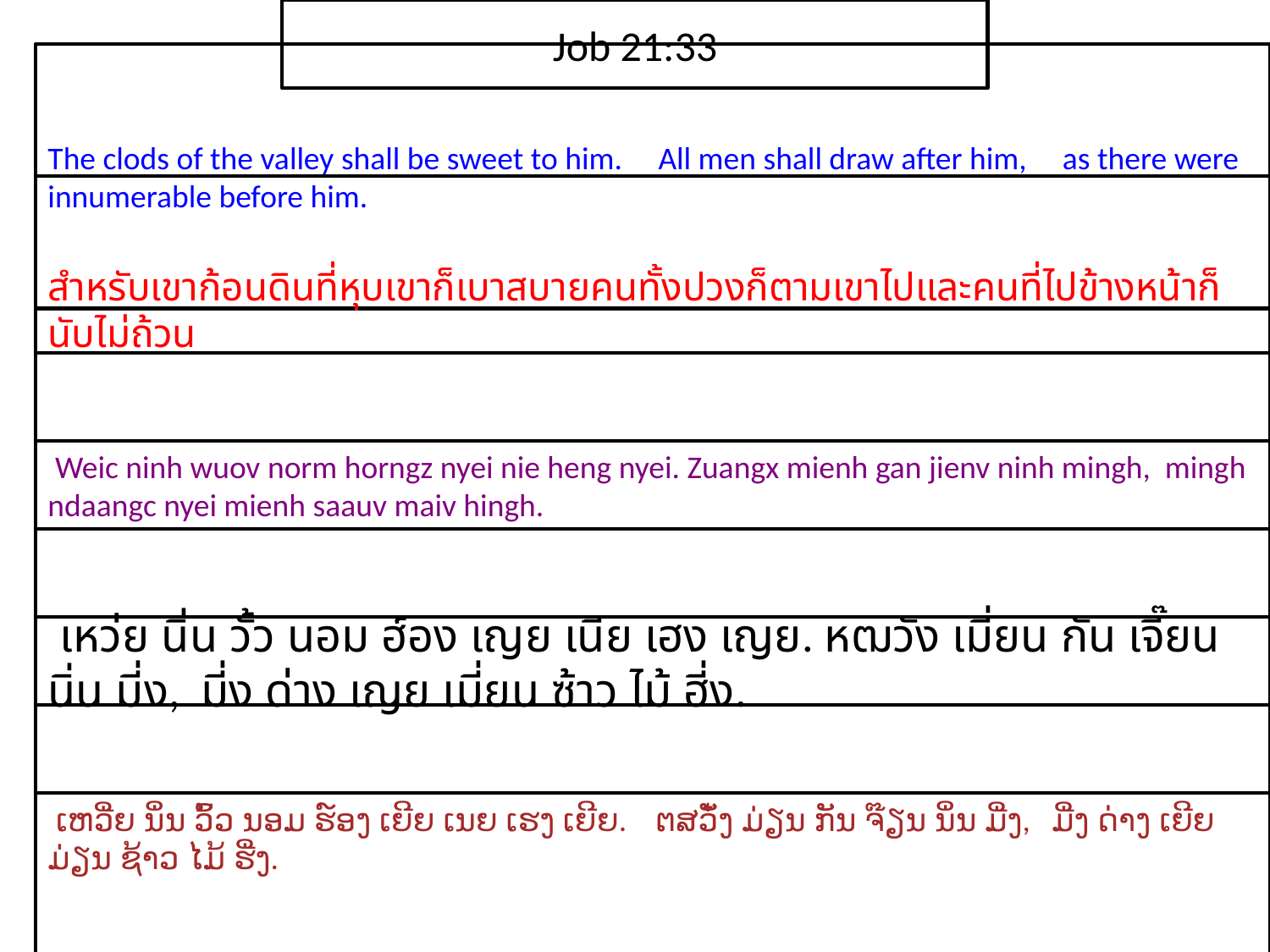

Job 21:33
The clods of the valley shall be sweet to him.     All men shall draw after him,     as there were innumerable before him.
สำหรับ​เขา​ก้อน​ดิน​ที่​หุบ​เขา​ก็​เบา​สบายคน​ทั้ง​ปวง​ก็​ตาม​เขา​ไปและ​คน​ที่​ไป​ข้างหน้า​ก็​นับ​ไม่​ถ้วน
 Weic ninh wuov norm horngz nyei nie heng nyei. Zuangx mienh gan jienv ninh mingh,  mingh ndaangc nyei mienh saauv maiv hingh.
 เหว่ย นิ่น วั้ว นอม ฮ์อง เญย เนีย เฮง เญย. หฒวัง เมี่ยน กัน เจี๊ยน นิ่น มี่ง,  มี่ง ด่าง เญย เมี่ยน ซ้าว ไม้ ฮี่ง.
 ເຫວີ່ຍ ນິ່ນ ວົ້ວ ນອມ ຮ໌ອງ ເຍີຍ ເນຍ ເຮງ ເຍີຍ.    ຕສວັ໋ງ ມ່ຽນ ກັນ ຈ໊ຽນ ນິ່ນ ມີ່ງ,   ມີ່ງ ດ່າງ ເຍີຍ ມ່ຽນ ຊ້າວ ໄມ້ ຮີ່ງ.